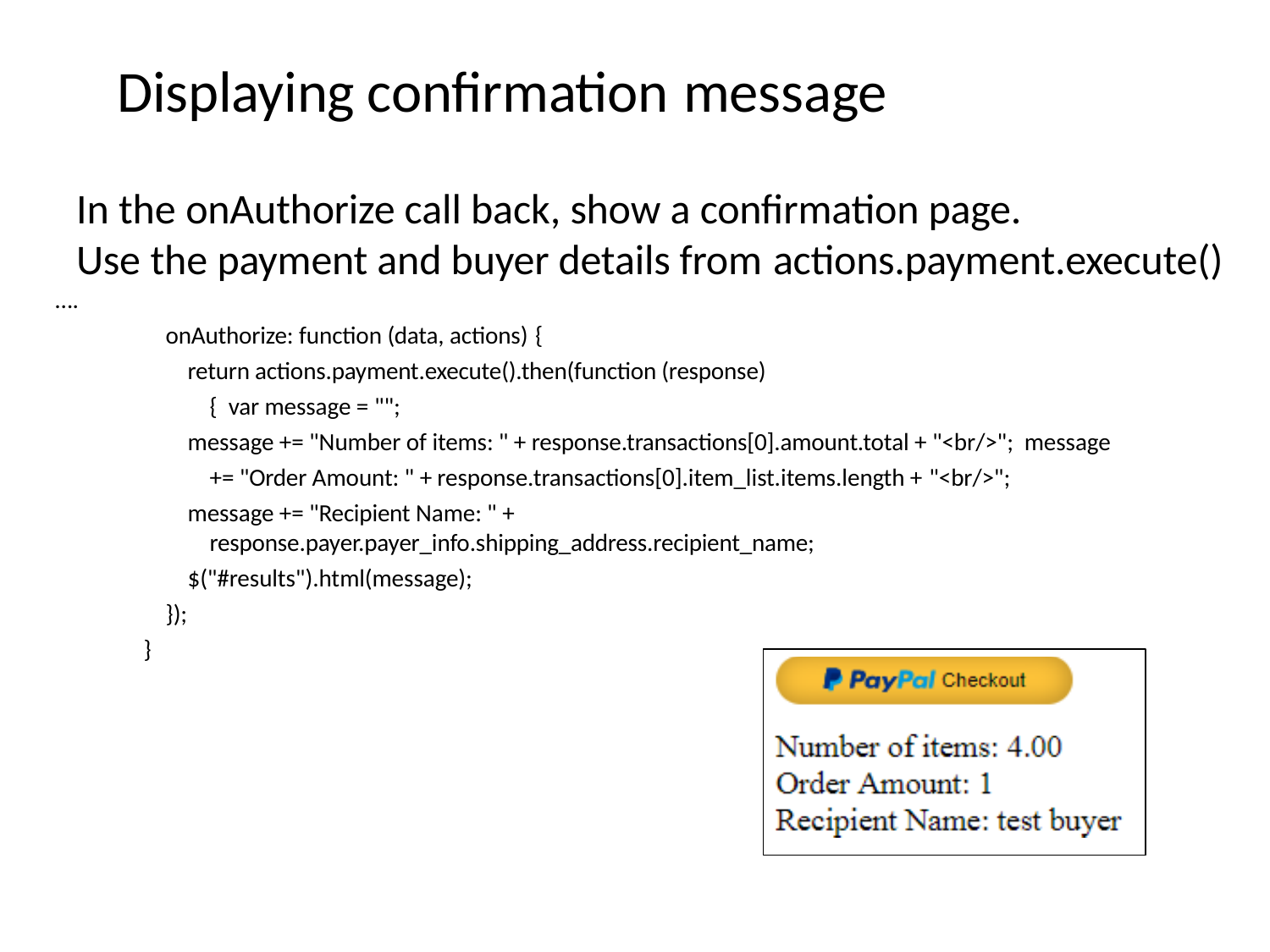

# Displaying confirmation message
In the onAuthorize call back, show a confirmation page.
Use the payment and buyer details from actions.payment.execute()
….
onAuthorize: function (data, actions) {
return actions.payment.execute().then(function (response) {  var message = "";
message += "Number of items: " + response.transactions[0].amount.total + "<br/>";  message += "Order Amount: " + response.transactions[0].item_list.items.length + "<br/>";
message += "Recipient Name: " + response.payer.payer_info.shipping_address.recipient_name;
$("#results").html(message);
});
}